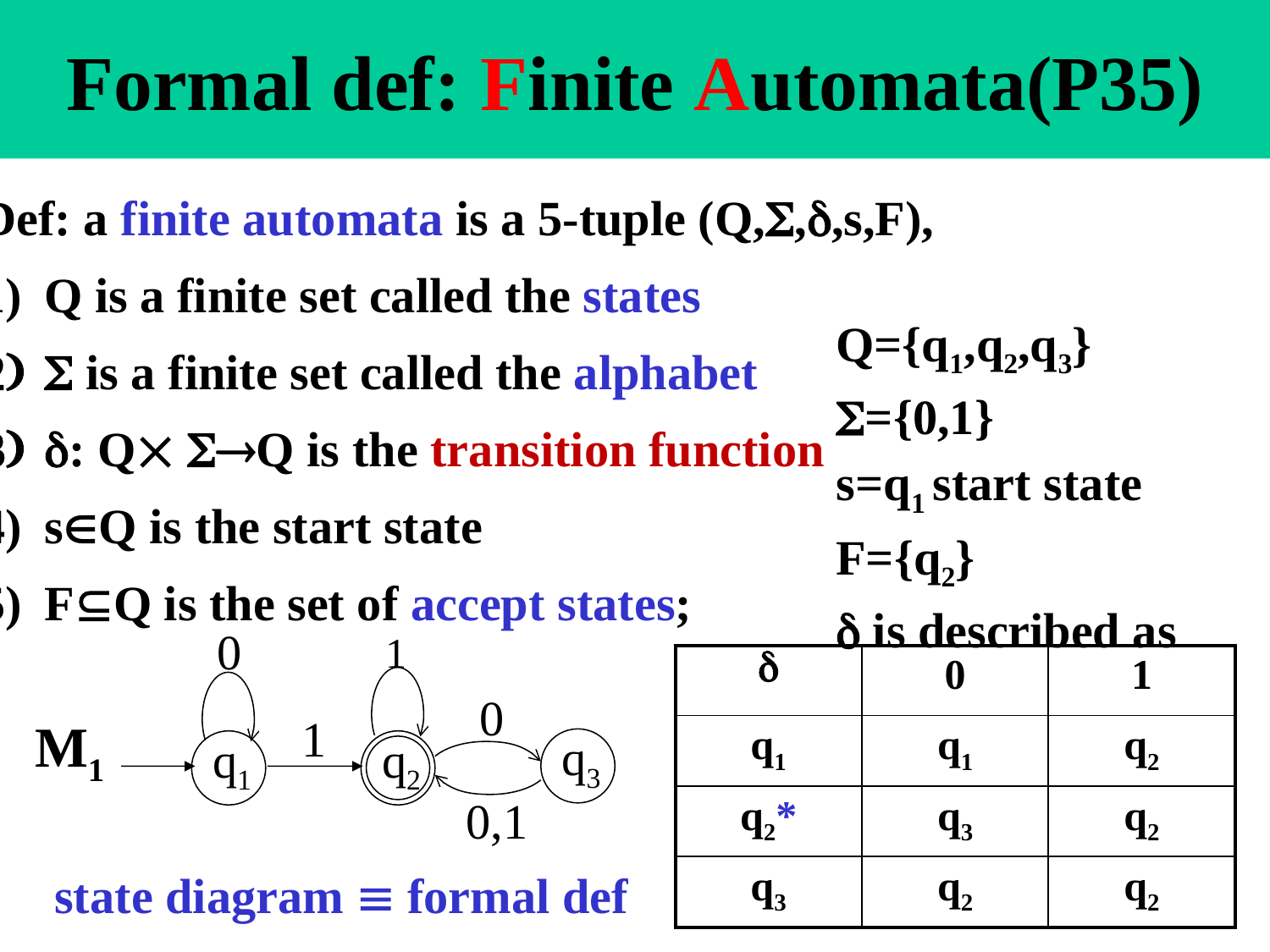

# Formal def: Finite Automata(P35)
Def: a finite automata is a 5-tuple (Q,Σ,δ,s,F),
Q is a finite set called the states
Σ is a finite set called the alphabet
δ: Q× Σ→Q is the transition function
s∈Q is the start state
F⊆Q is the set of accept states;
Q={q1,q2,q3}
Σ={0,1}
s=q1 start state
F={q2}
δ is described as
0
1

0

1

q3
q1
q2

0,1
| δ | 0 | 1 |
| --- | --- | --- |
| q1 | q1 | q2 |
| q2\* | q3 | q2 |
| q3 | q2 | q2 |
M1
state diagram ≡ formal def